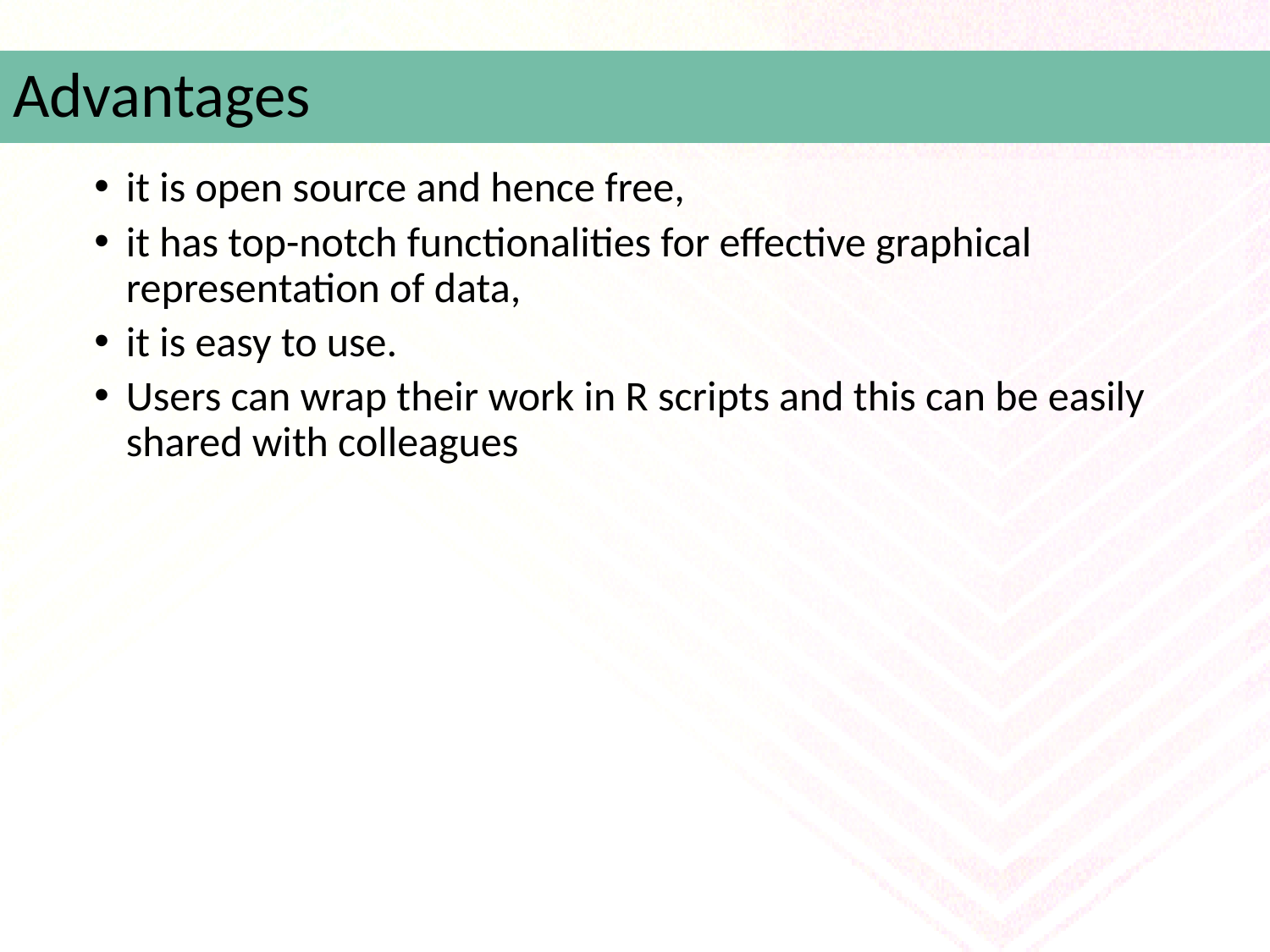

# Advantages
it is open source and hence free,
it has top-notch functionalities for effective graphical representation of data,
it is easy to use.
Users can wrap their work in R scripts and this can be easily shared with colleagues